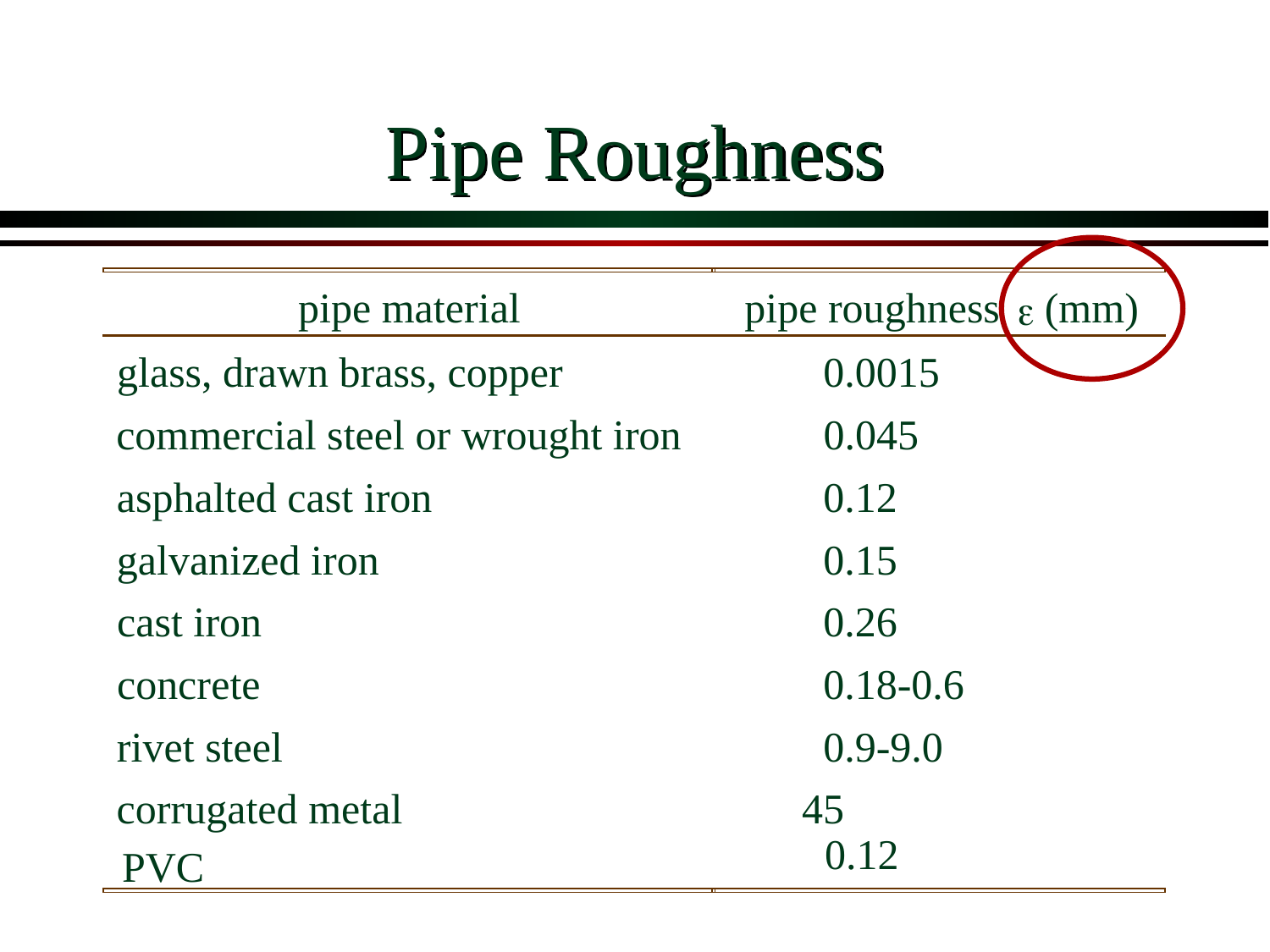

# Pipe Roughness

pipe material
pipe roughness
 (mm)
ε

glass, drawn brass, copper
0.0015

commercial steel or wrought iron
0.045
asphalted cast iron
0.12
galvanized iron
0.15
cast iron
0.26
concrete
0.18-0.6
rivet steel
0.9-9.0
corrugated metal
45
0.12
PVC